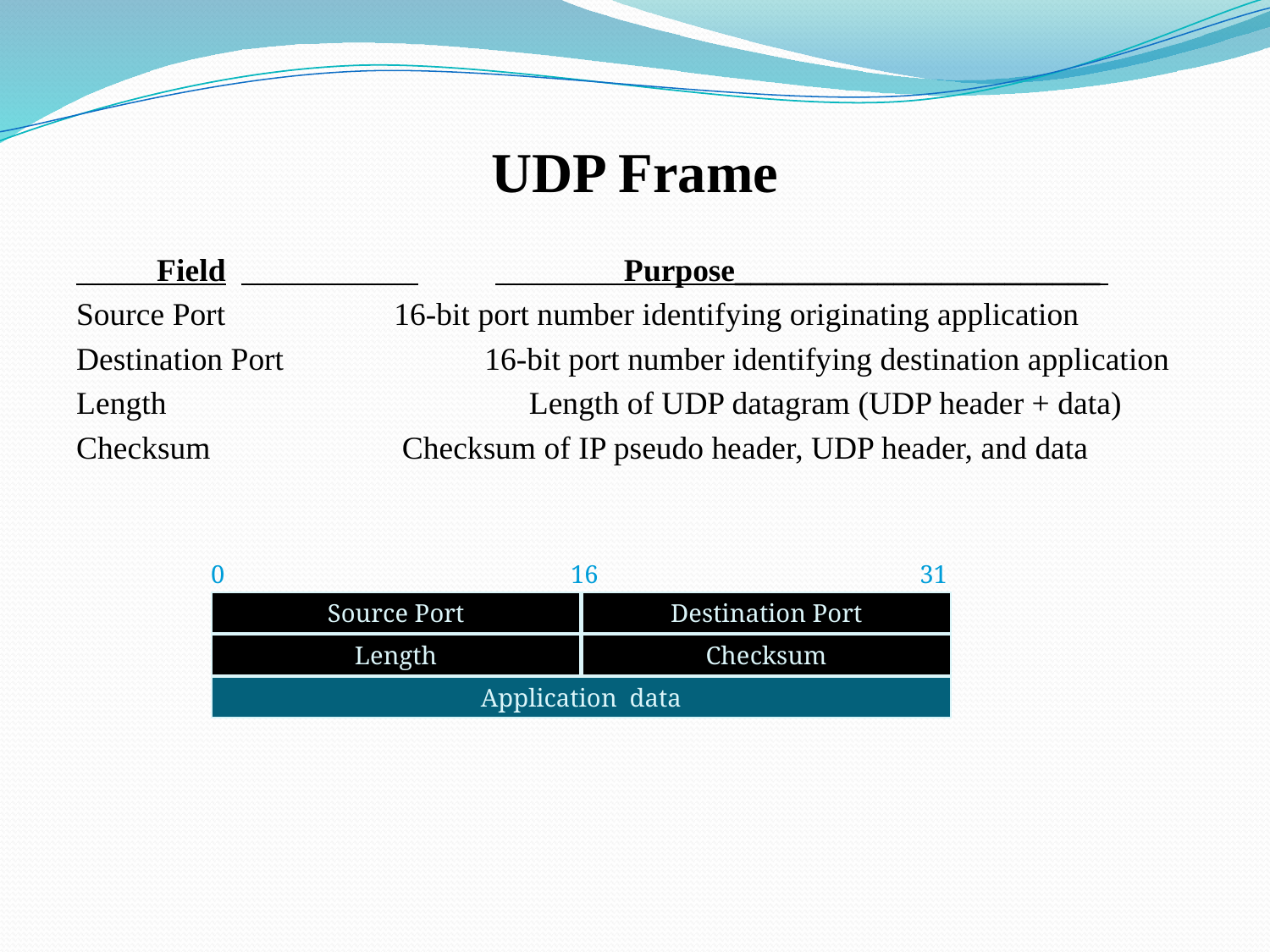

# UDP Frame
          Field	                      	                Purpose_______________________
Source Port	                   16-bit port number identifying originating application
Destination Port                         16-bit port number identifying destination application
Length		                    Length of UDP datagram (UDP header + data)
Checksum	                    Checksum of IP pseudo header, UDP header, and data
0
16
31
Source Port
Destination Port
Length
Checksum
Application  data
23